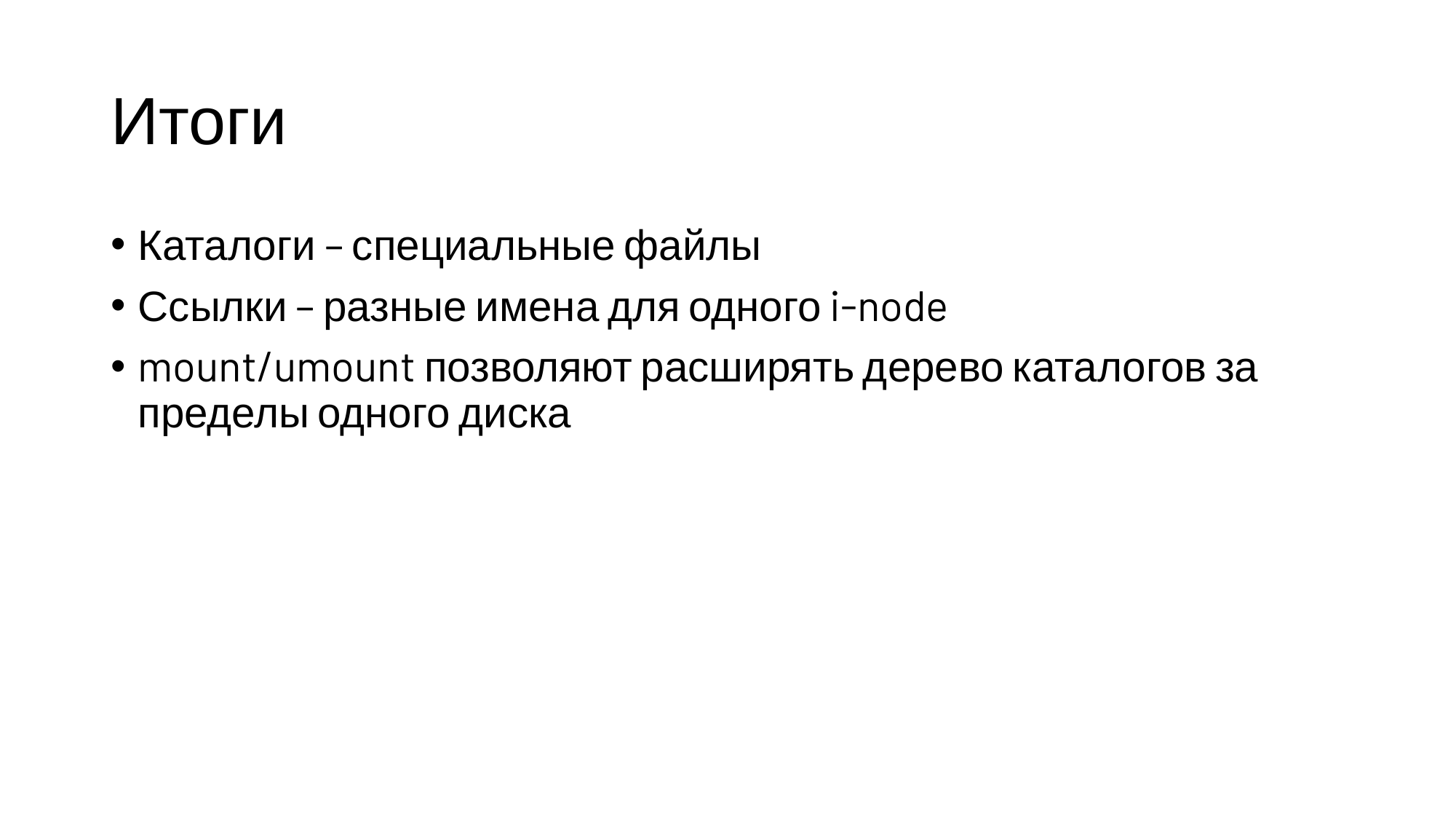

# Итоги
Каталоги – специальные файлы
Ссылки – разные имена для одного i-node
mount/umount позволяют расширять дерево каталогов за пределы одного диска